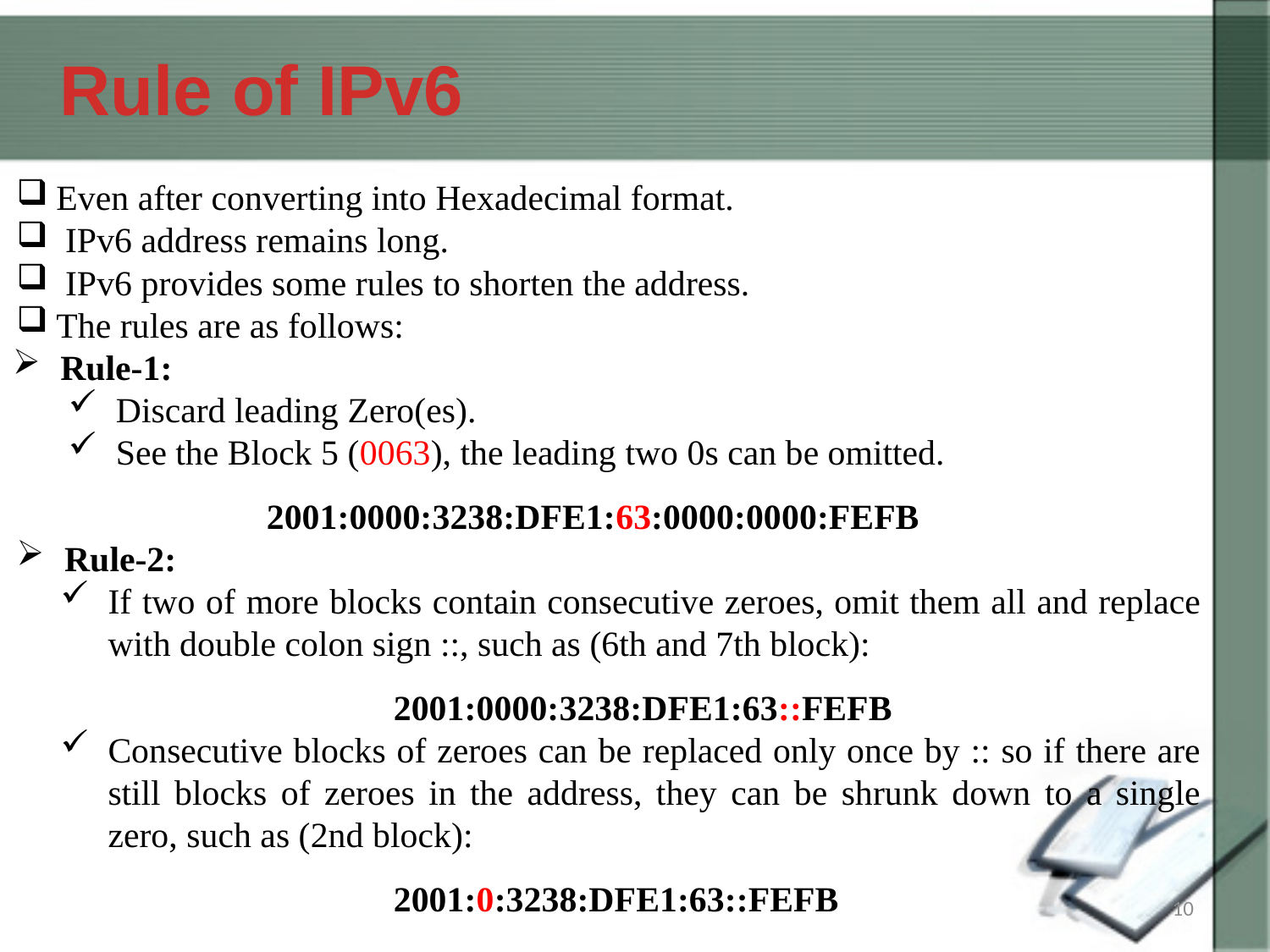

Rule of IPv6
Even after converting into Hexadecimal format.
 IPv6 address remains long.
 IPv6 provides some rules to shorten the address.
The rules are as follows:
Rule-1:
Discard leading Zero(es).
See the Block 5 (0063), the leading two 0s can be omitted.

		2001:0000:3238:DFE1:63:0000:0000:FEFB
Rule-2:
If two of more blocks contain consecutive zeroes, omit them all and replace with double colon sign ::, such as (6th and 7th block):

			2001:0000:3238:DFE1:63::FEFB
Consecutive blocks of zeroes can be replaced only once by :: so if there are still blocks of zeroes in the address, they can be shrunk down to a single zero, such as (2nd block):

			2001:0:3238:DFE1:63::FEFB
10